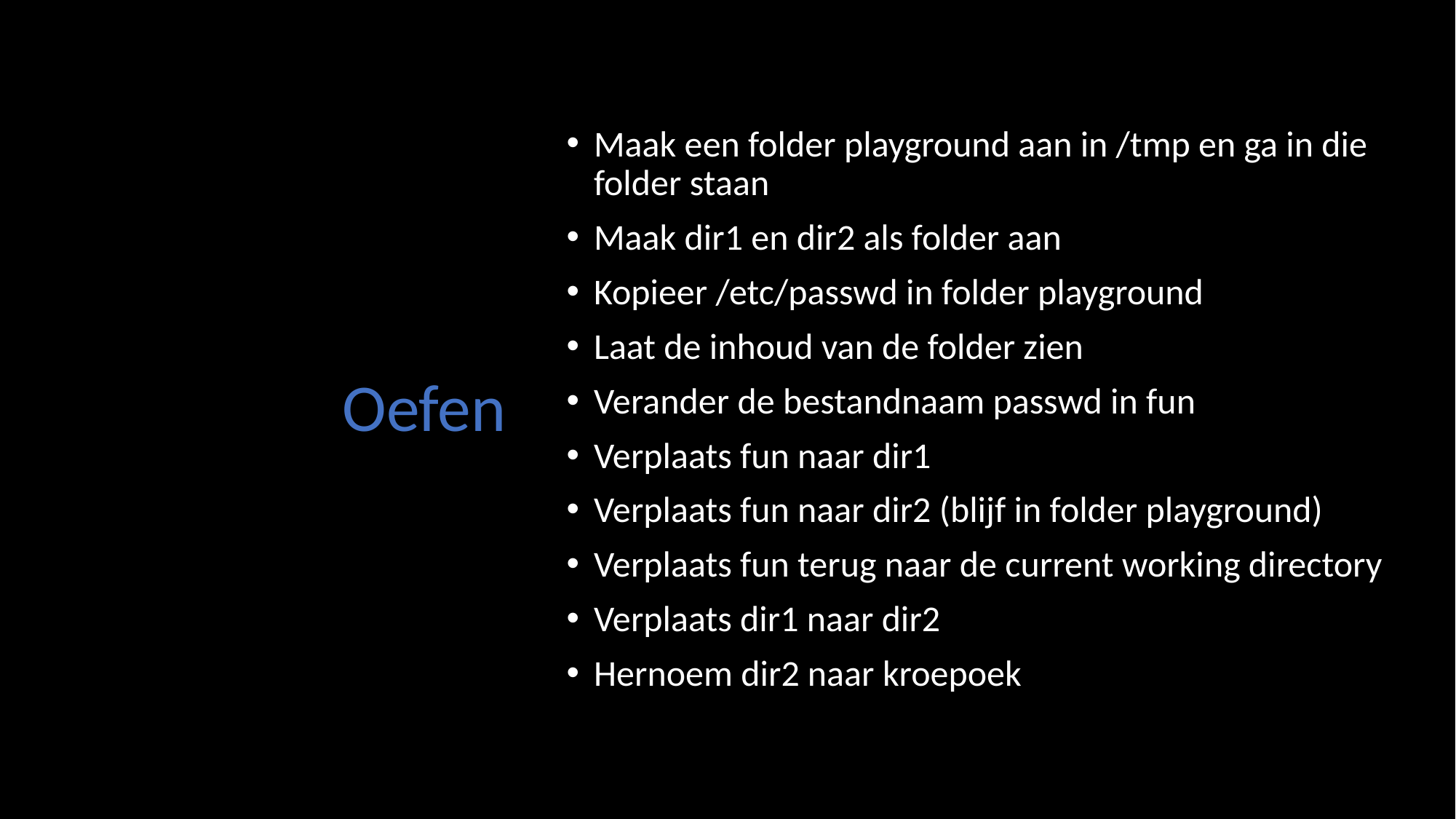

# Oefen
Maak een folder playground aan in /tmp en ga in die folder staan
Maak dir1 en dir2 als folder aan
Kopieer /etc/passwd in folder playground
Laat de inhoud van de folder zien
Verander de bestandnaam passwd in fun
Verplaats fun naar dir1
Verplaats fun naar dir2 (blijf in folder playground)
Verplaats fun terug naar de current working directory
Verplaats dir1 naar dir2
Hernoem dir2 naar kroepoek